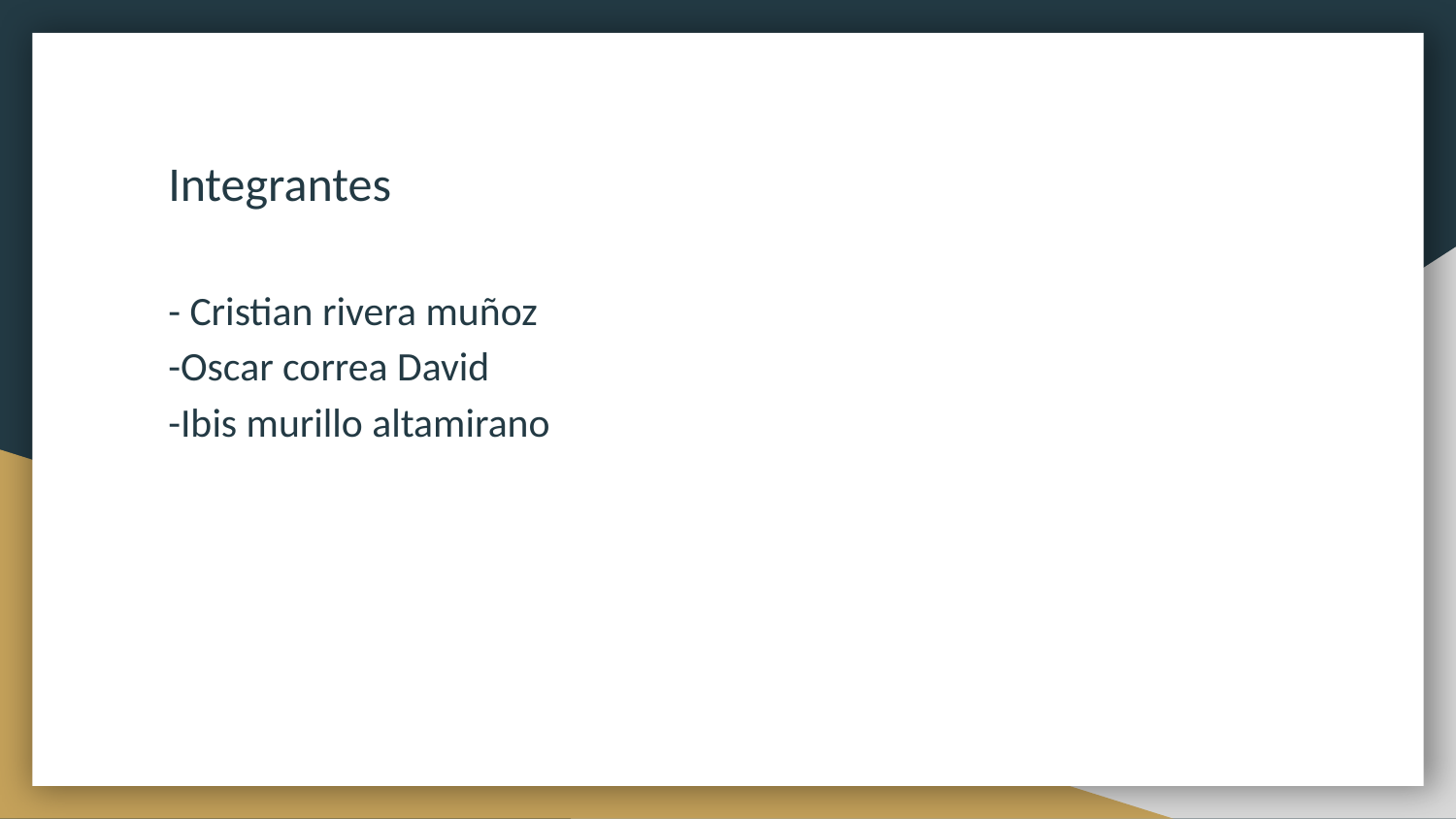

Integrantes

- Cristian rivera muñoz
-Oscar correa David
-Ibis murillo altamirano